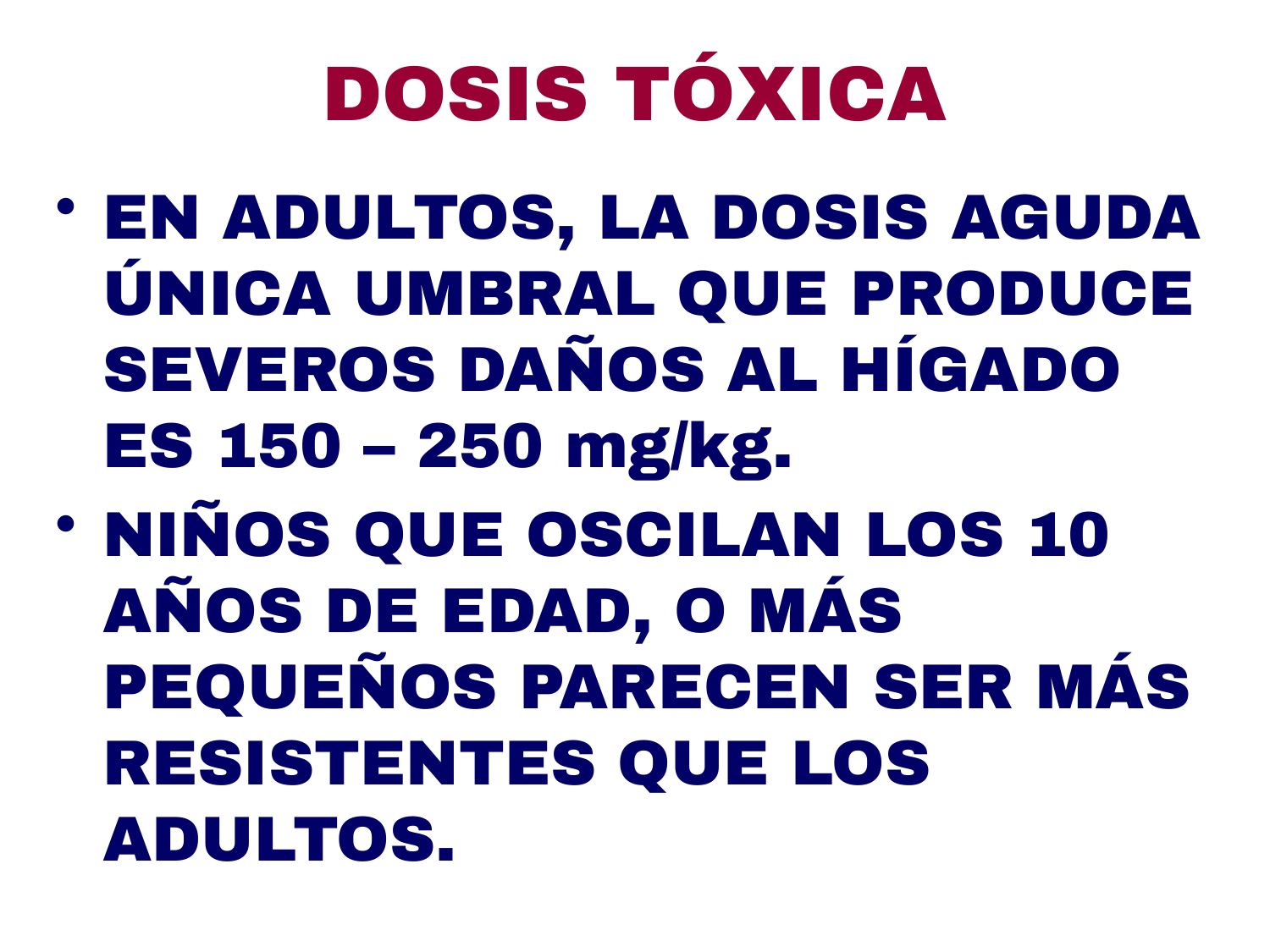

# DOSIS TÓXICA
EN ADULTOS, LA DOSIS AGUDA ÚNICA UMBRAL QUE PRODUCE SEVEROS DAÑOS AL HÍGADO ES 150 – 250 mg/kg.
NIÑOS QUE OSCILAN LOS 10 AÑOS DE EDAD, O MÁS PEQUEÑOS PARECEN SER MÁS RESISTENTES QUE LOS ADULTOS.